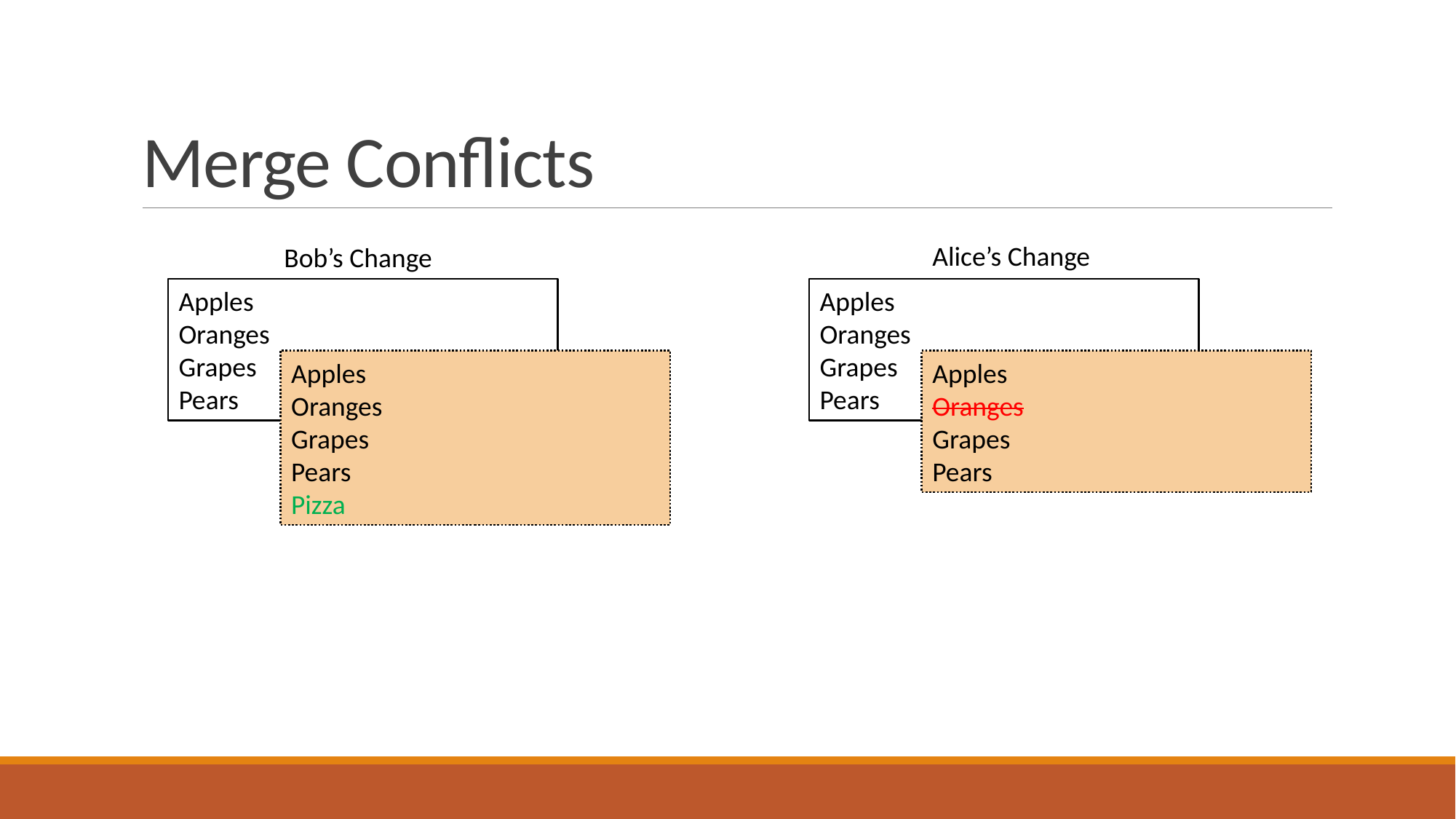

# Merge Conflicts
Alice’s Change
Bob’s Change
Apples
Oranges
Grapes
Pears
Apples
Oranges
Grapes
Pears
Apples
Oranges
Grapes
Pears
Pizza
Apples
Oranges
Grapes
Pears